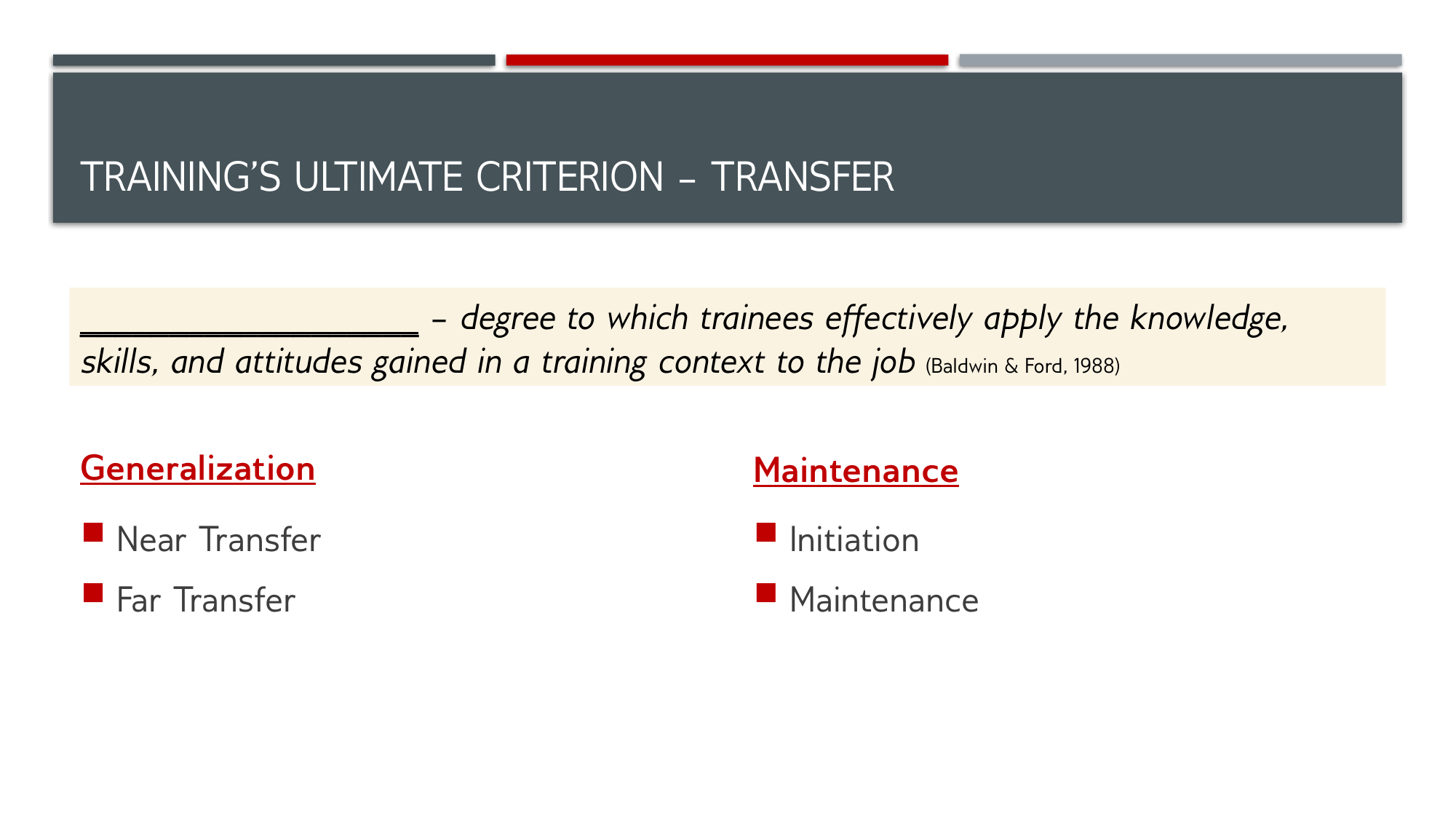

# Training’s Ultimate Criterion – Transfer
___________________ – degree to which trainees effectively apply the knowledge, skills, and attitudes gained in a training context to the job (Baldwin & Ford, 1988)
Generalization
Maintenance
Near Transfer
Far Transfer
Initiation
Maintenance